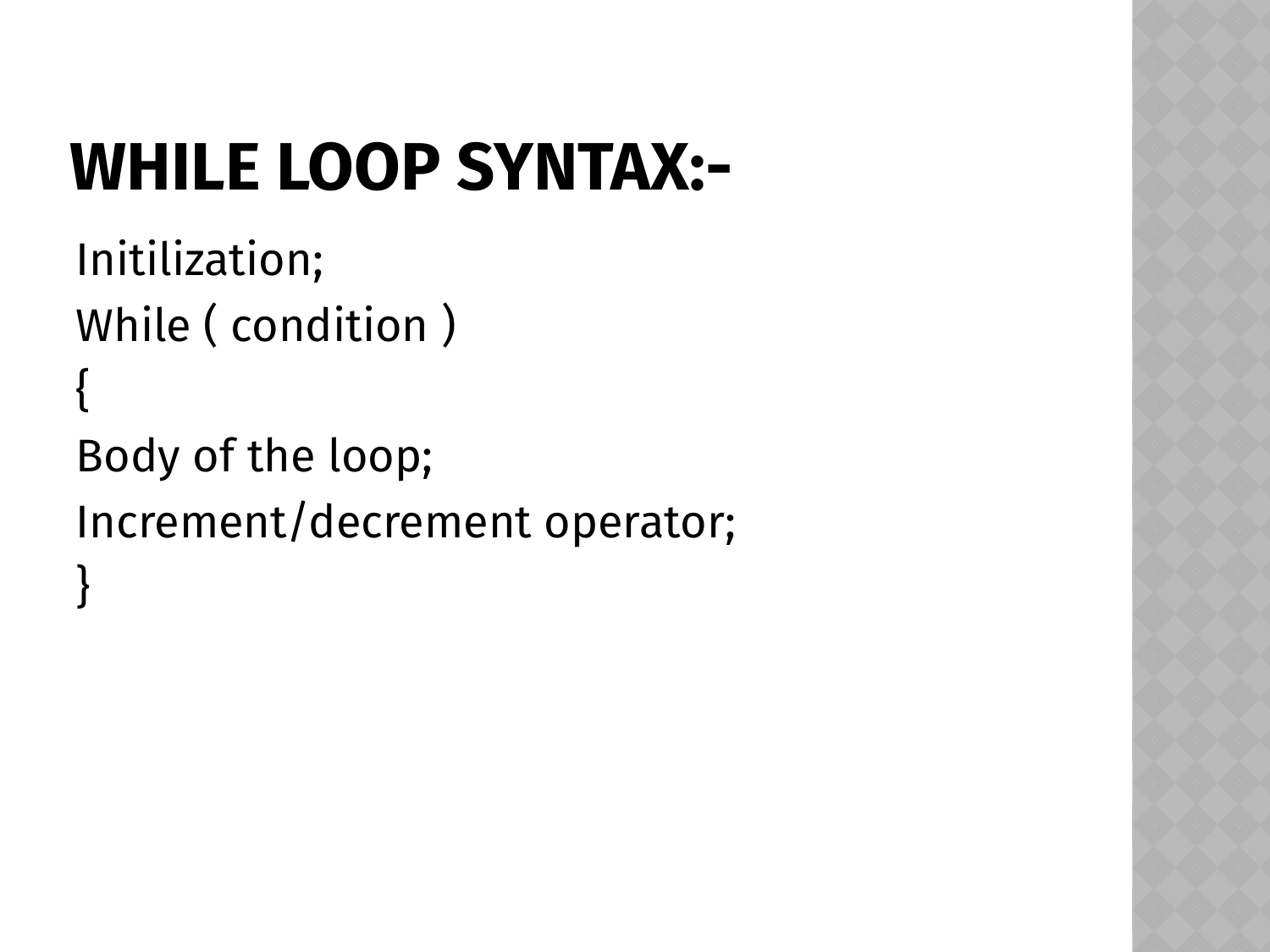

# While loop Syntax:-
Initilization;
While ( condition )
{
Body of the loop;
Increment/decrement operator;
}